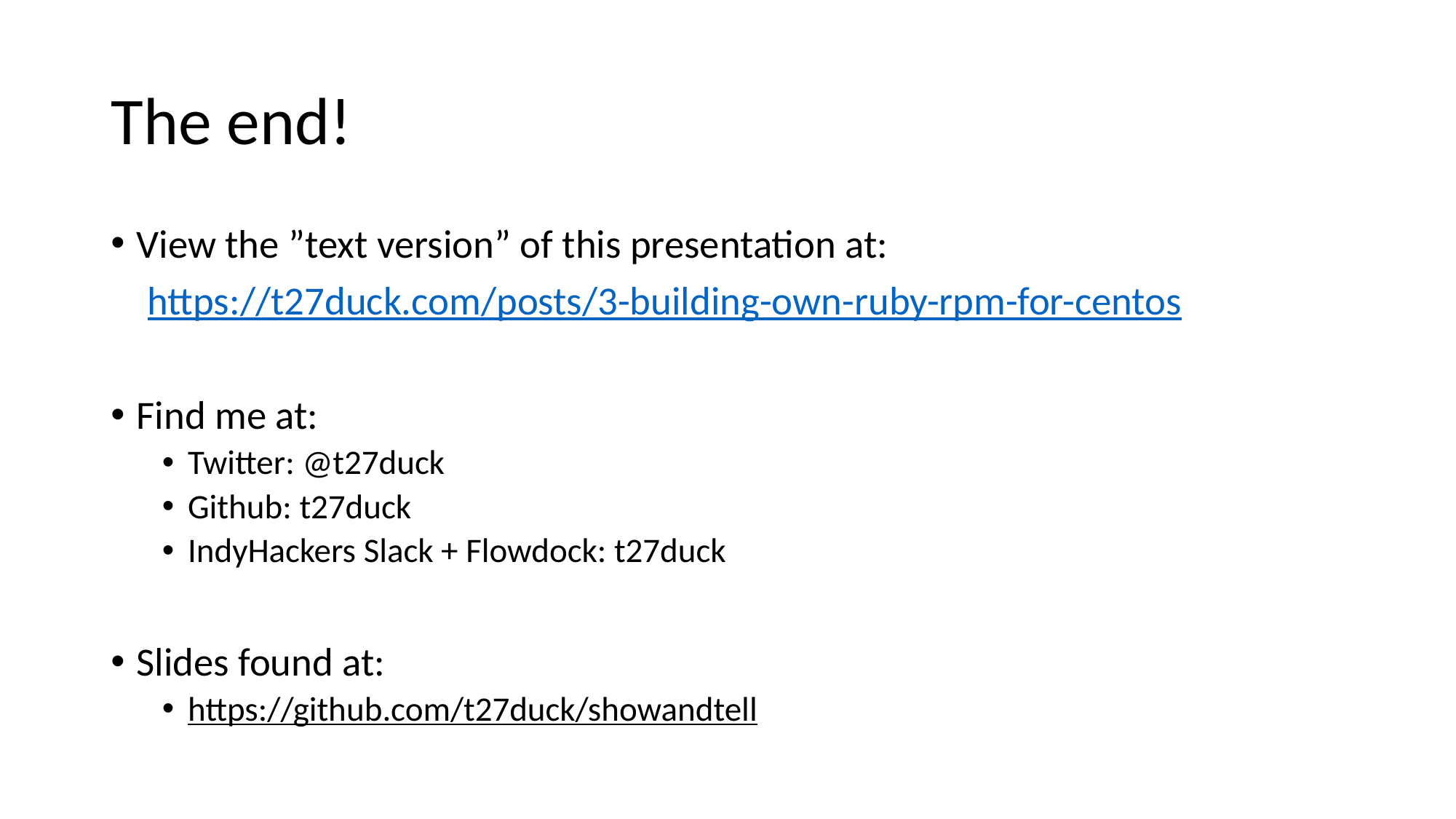

# The end!
View the ”text version” of this presentation at:
    https://t27duck.com/posts/3-building-own-ruby-rpm-for-centos

Find me at:
Twitter: @t27duck
Github: t27duck
IndyHackers Slack + Flowdock: t27duck

Slides found at:
https://github.com/t27duck/showandtell